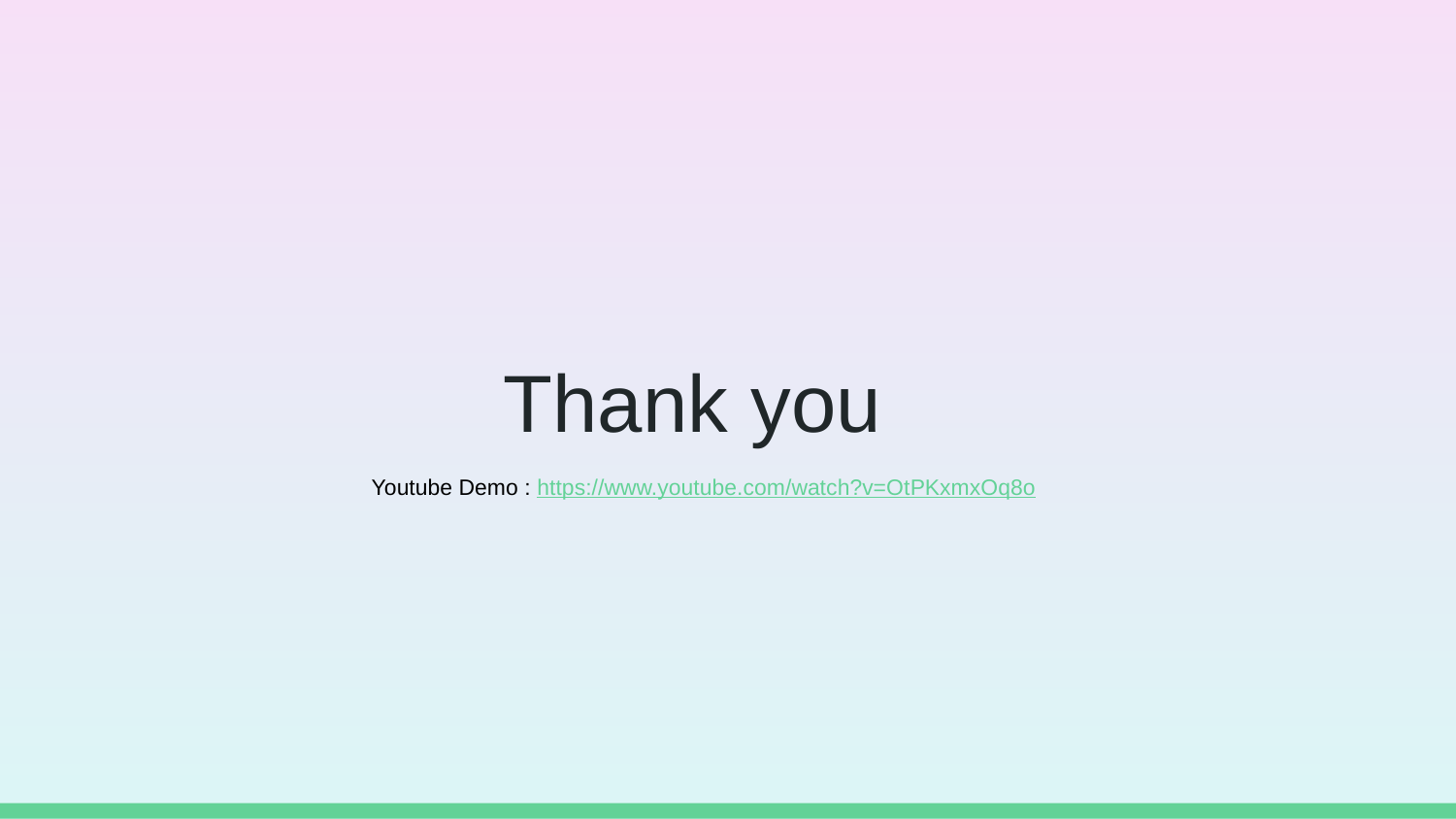

# Thank you
Youtube Demo : https://www.youtube.com/watch?v=OtPKxmxOq8o